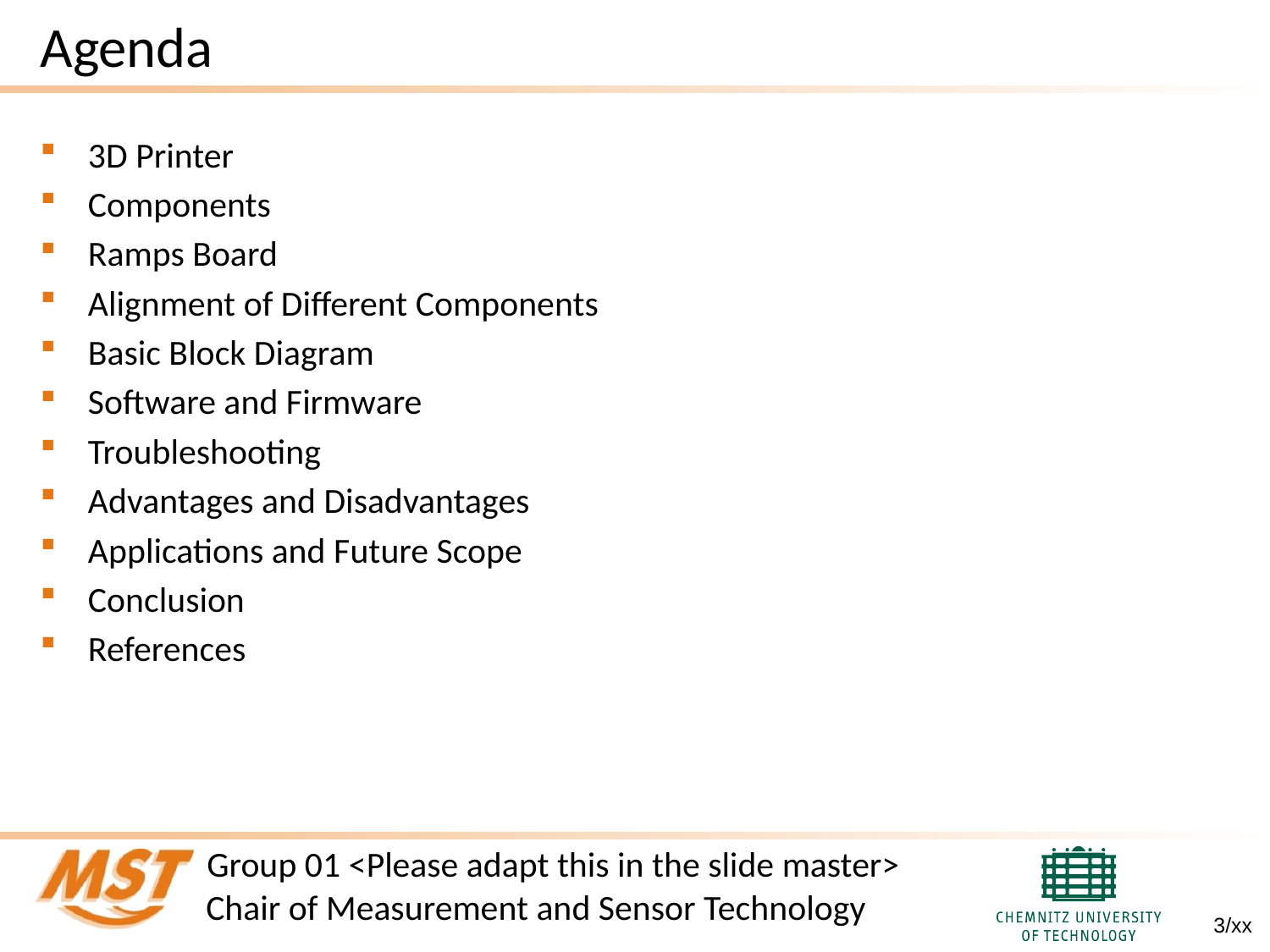

# Agenda
3D Printer
Components
Ramps Board
Alignment of Different Components
Basic Block Diagram
Software and Firmware
Troubleshooting
Advantages and Disadvantages
Applications and Future Scope
Conclusion
References